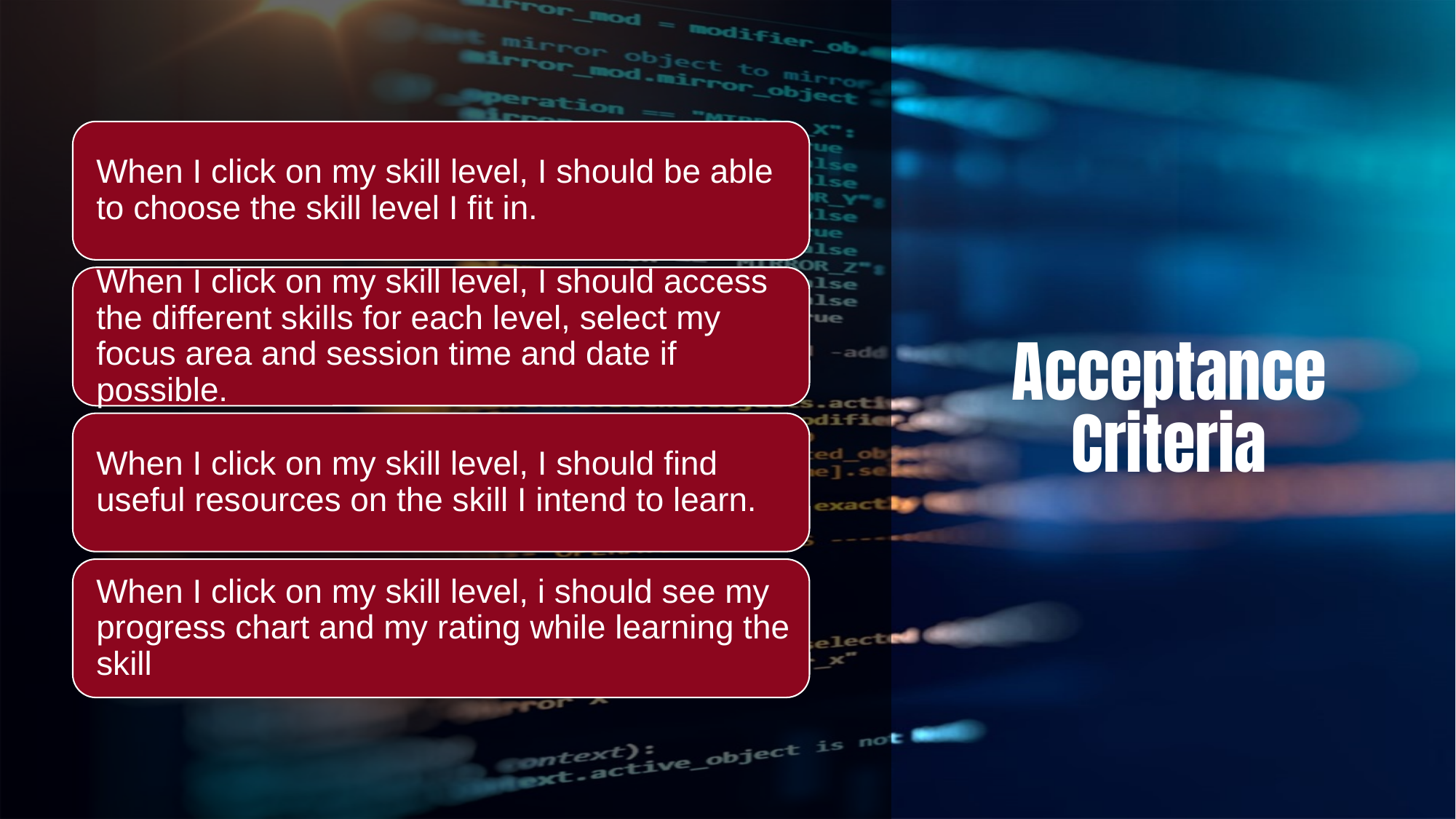

When I click on my skill level, I should be able to choose the skill level I fit in.
When I click on my skill level, I should access the different skills for each level, select my focus area and session time and date if possible.
When I click on my skill level, I should find useful resources on the skill I intend to learn.
When I click on my skill level, i should see my progress chart and my rating while learning the skill
# Acceptance Criteria